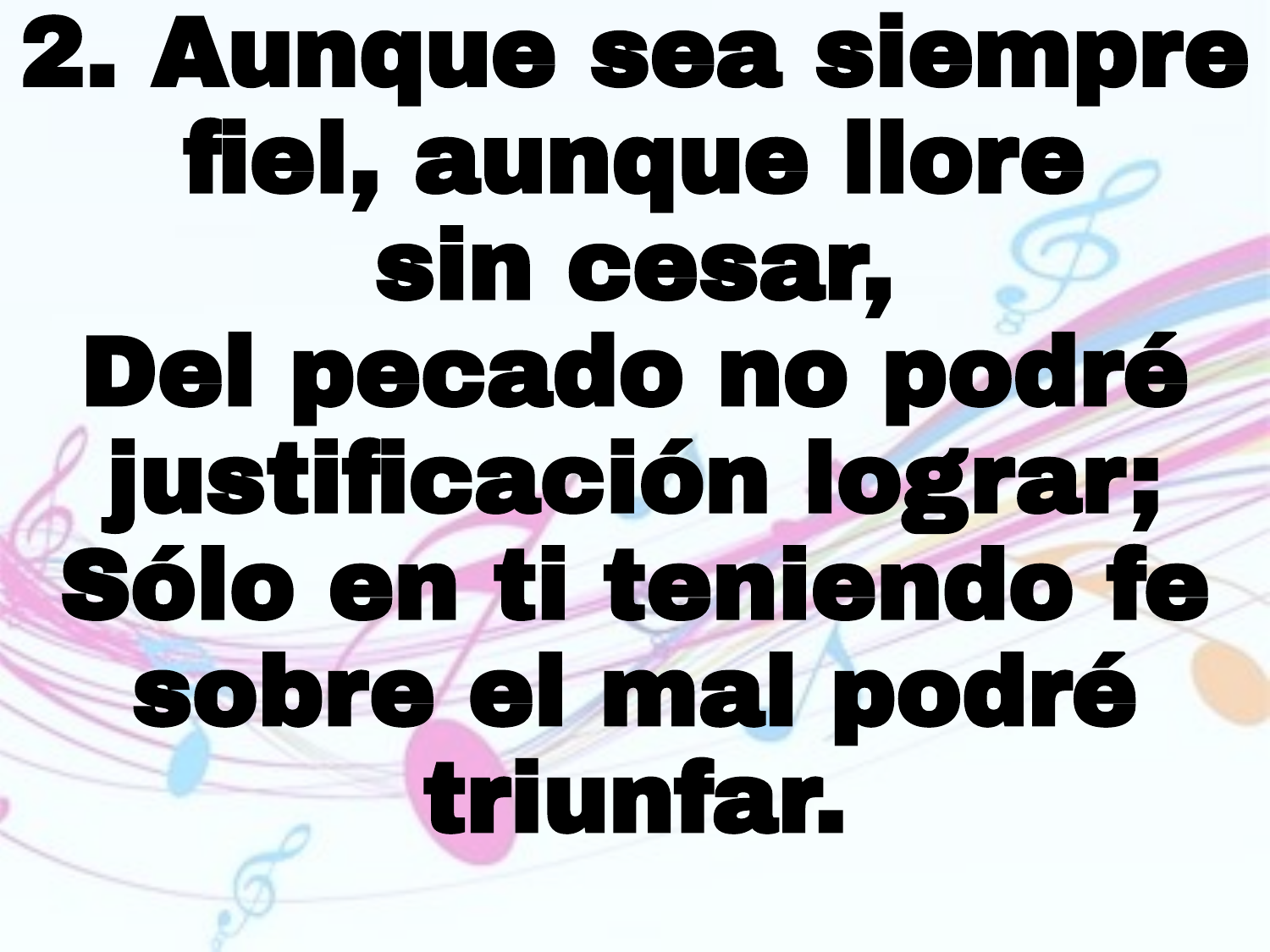

2. Aunque sea siempre fiel, aunque llore
sin cesar,
Del pecado no podré justificación lograr;
Sólo en ti teniendo fe sobre el mal podré
triunfar.